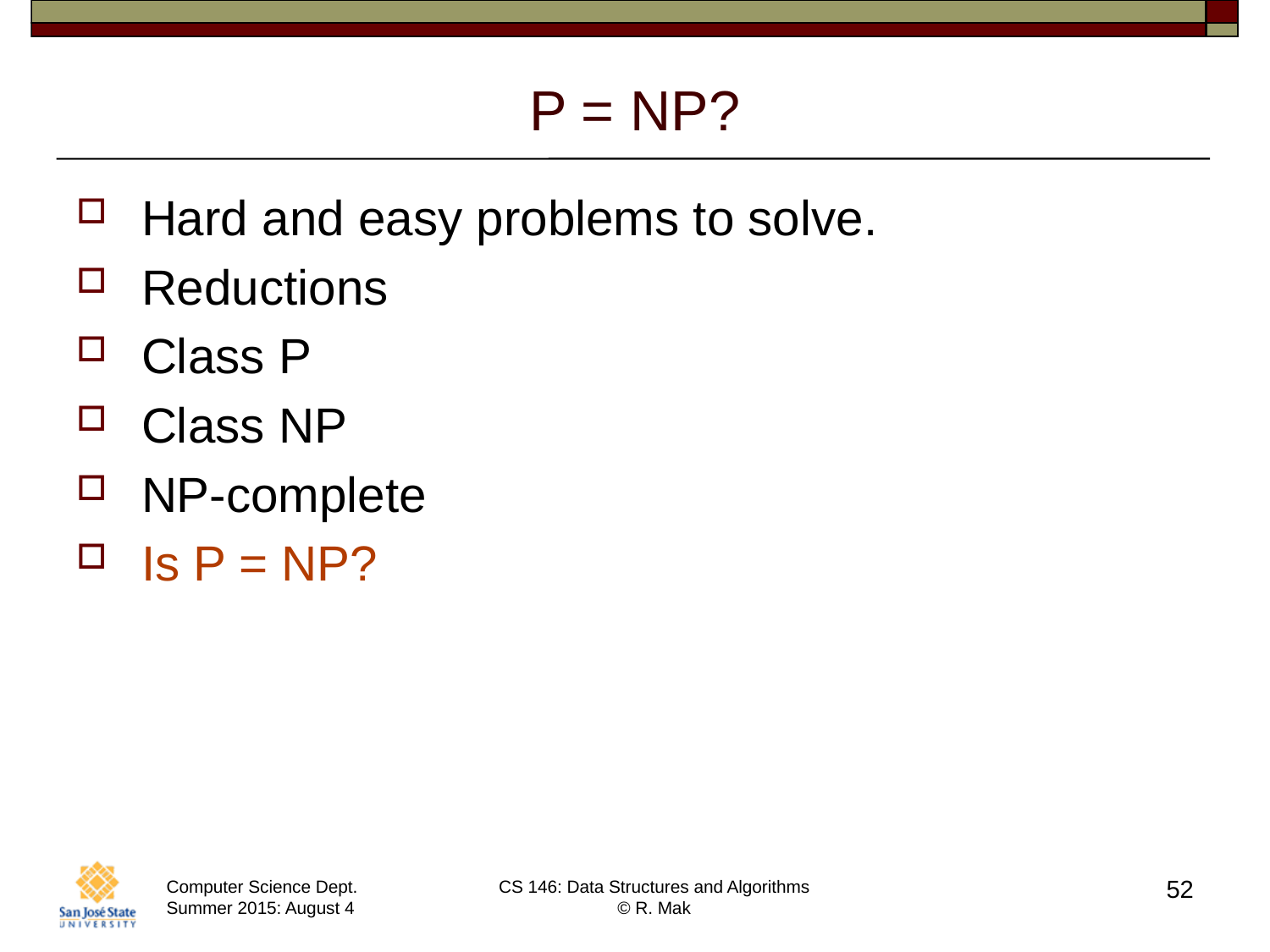

# P = NP?
Hard and easy problems to solve.
Reductions
Class P
Class NP
NP-complete
Is P = NP?
52